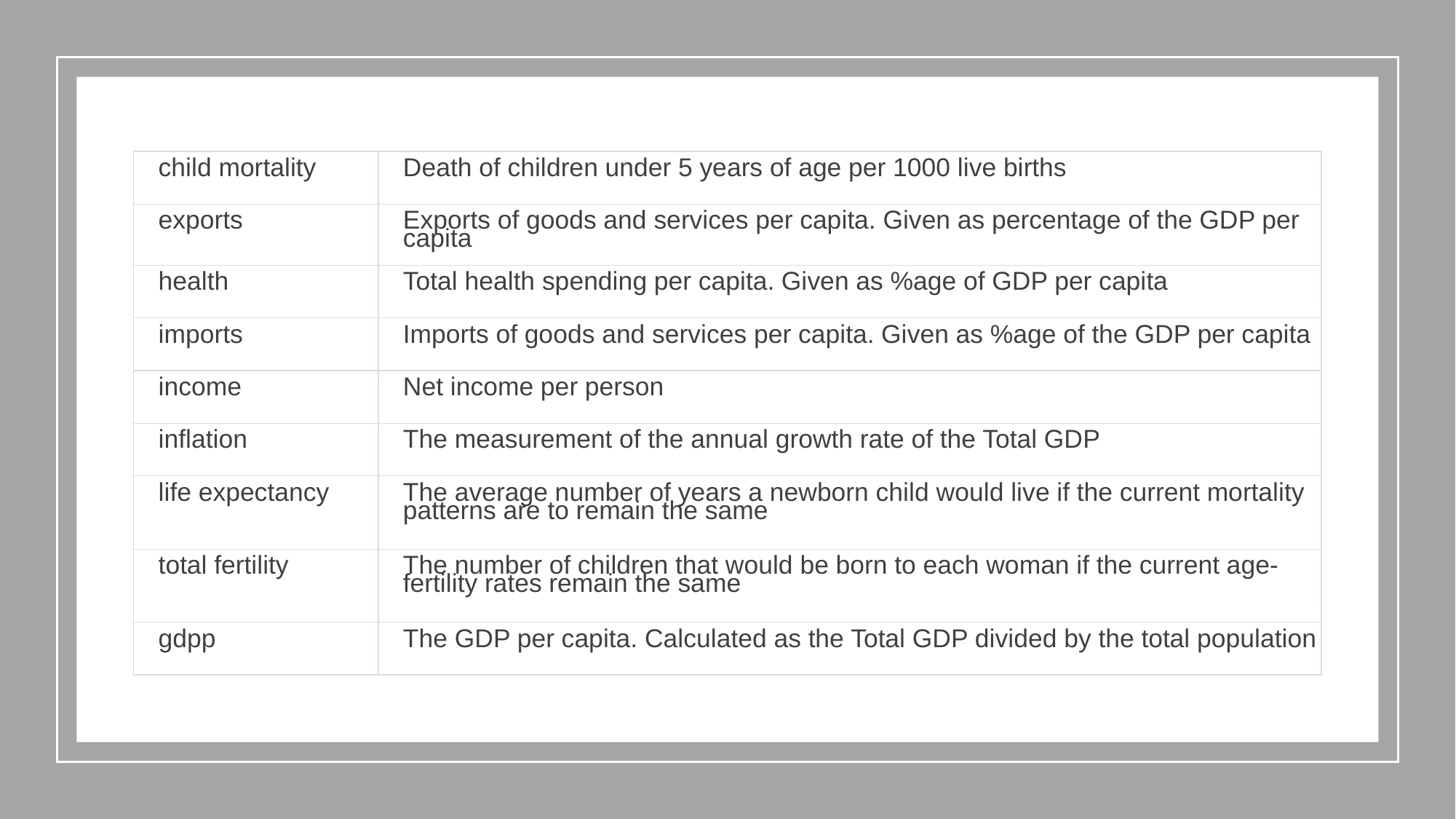

| child mortality | Death of children under 5 years of age per 1000 live births |
| --- | --- |
| exports | Exports of goods and services per capita. Given as percentage of the GDP per capita |
| health | Total health spending per capita. Given as %age of GDP per capita |
| imports | Imports of goods and services per capita. Given as %age of the GDP per capita |
| income | Net income per person |
| inflation | The measurement of the annual growth rate of the Total GDP |
| life expectancy | The average number of years a newborn child would live if the current mortality patterns are to remain the same |
| total fertility | The number of children that would be born to each woman if the current age-fertility rates remain the same |
| gdpp | The GDP per capita. Calculated as the Total GDP divided by the total population |